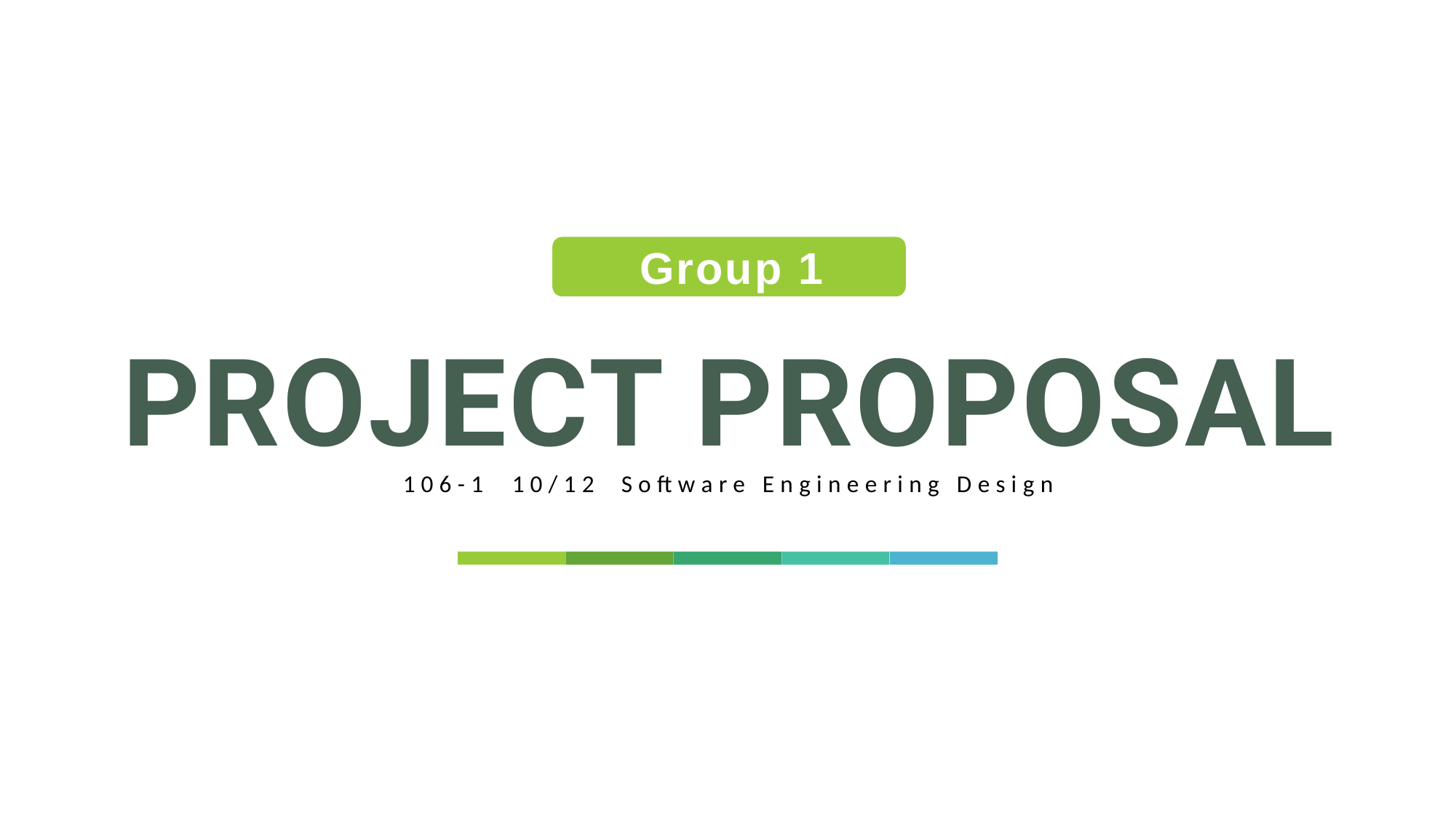

Group 1
PROJECT PROPOSAL
106-1	10/12	Software Engineering Design